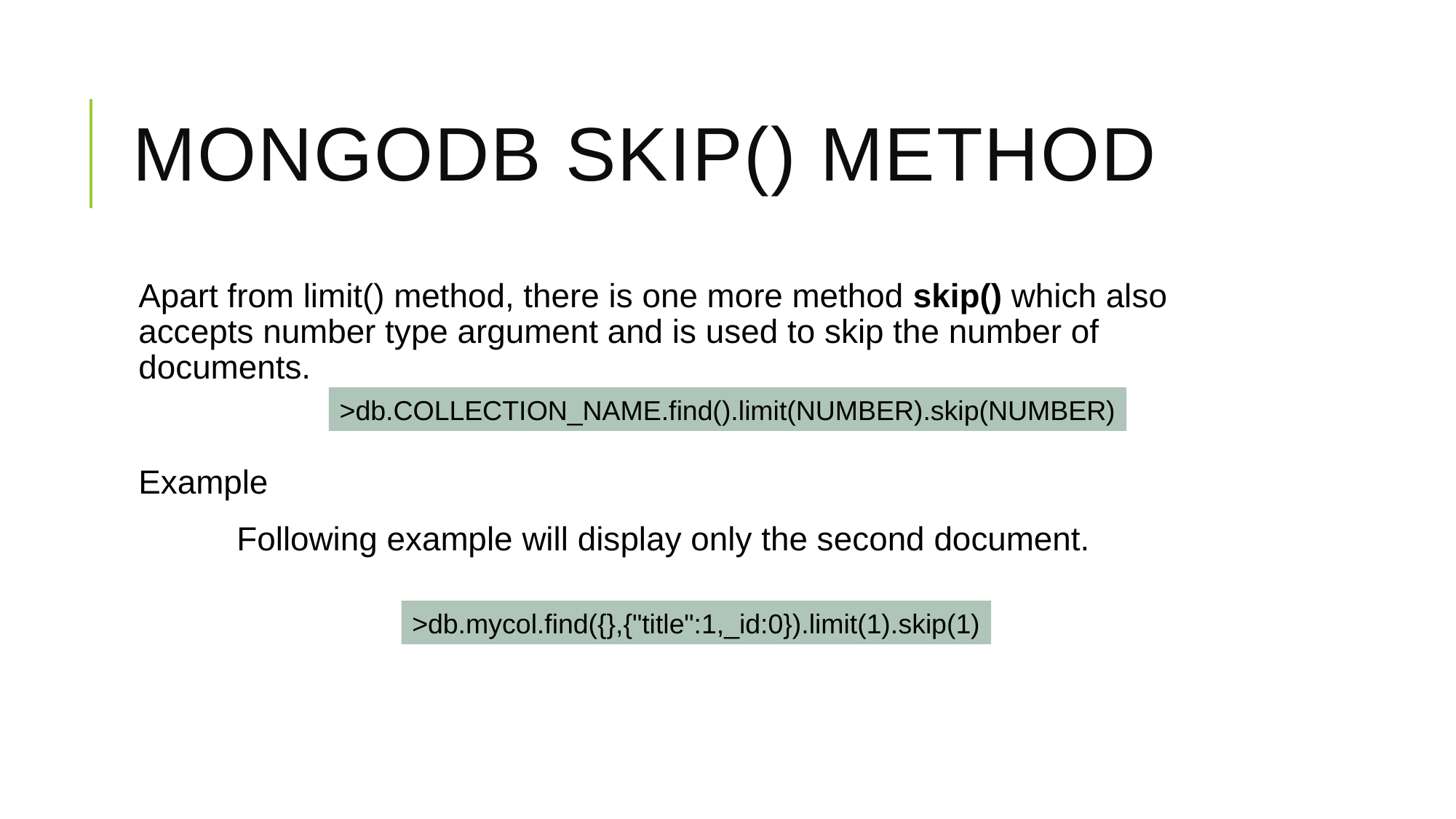

# MongoDB Skip() Method
Apart from limit() method, there is one more method skip() which also accepts number type argument and is used to skip the number of documents.

Example
	Following example will display only the second document.

>db.COLLECTION_NAME.find().limit(NUMBER).skip(NUMBER)
>db.mycol.find({},{"title":1,_id:0}).limit(1).skip(1)